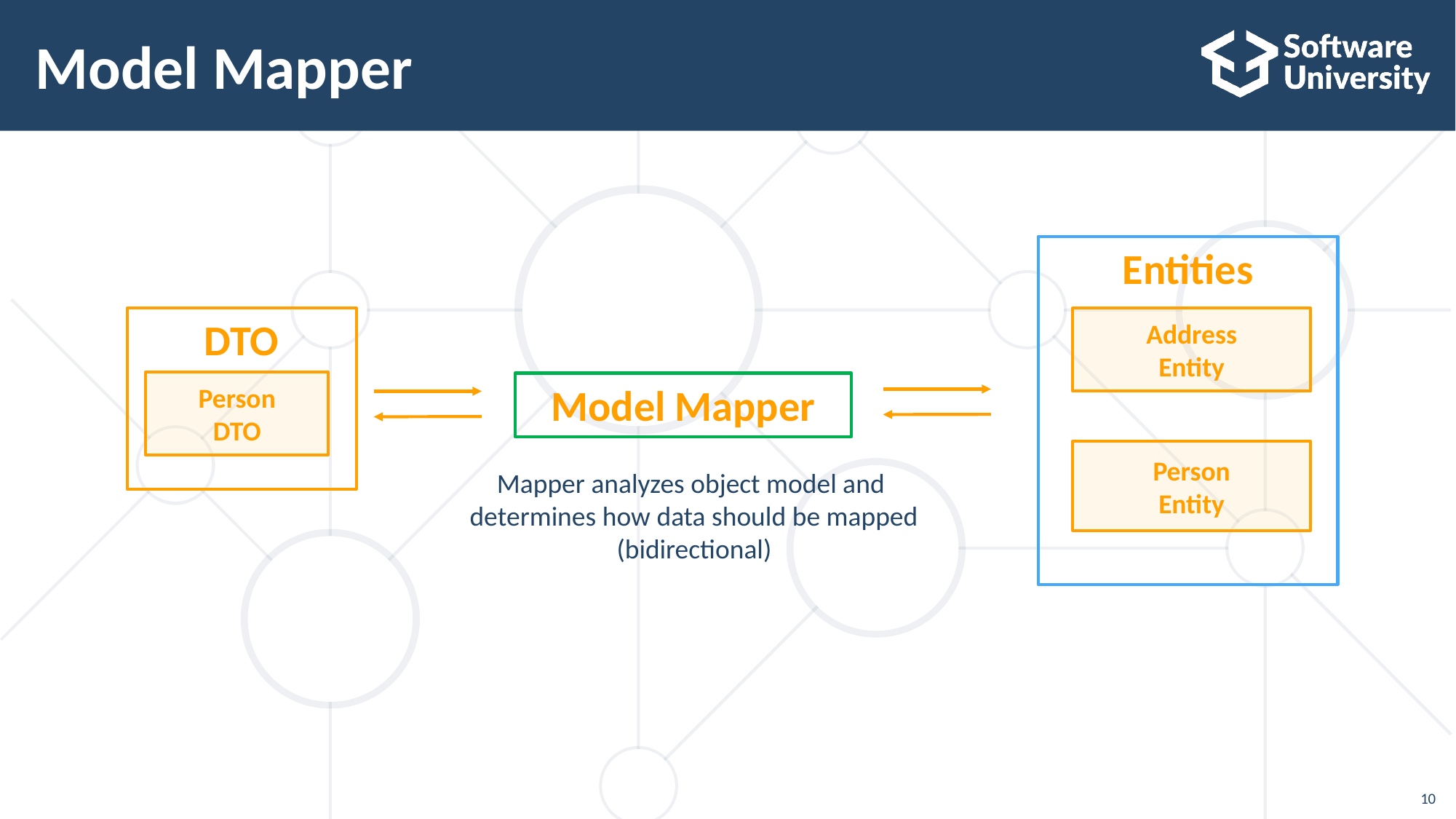

# Model Mapper
Entities
Address
Entity
DTO
Person
DTO
Model Mapper
Person
Entity
Mapper analyzes object model and
determines how data should be mapped
(bidirectional)
10